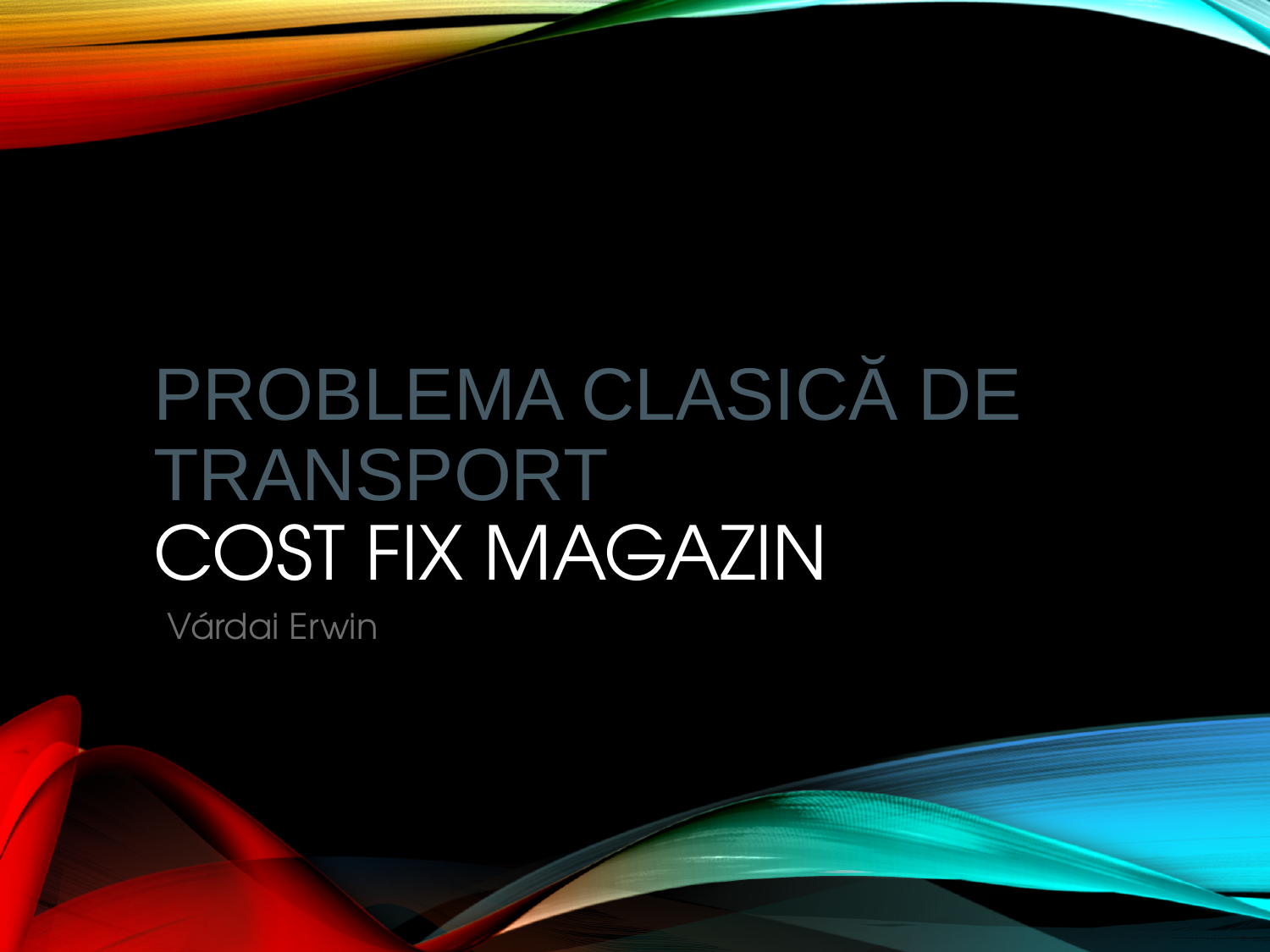

# Problema clasică de transport cost fix magazin
Várdai Erwin